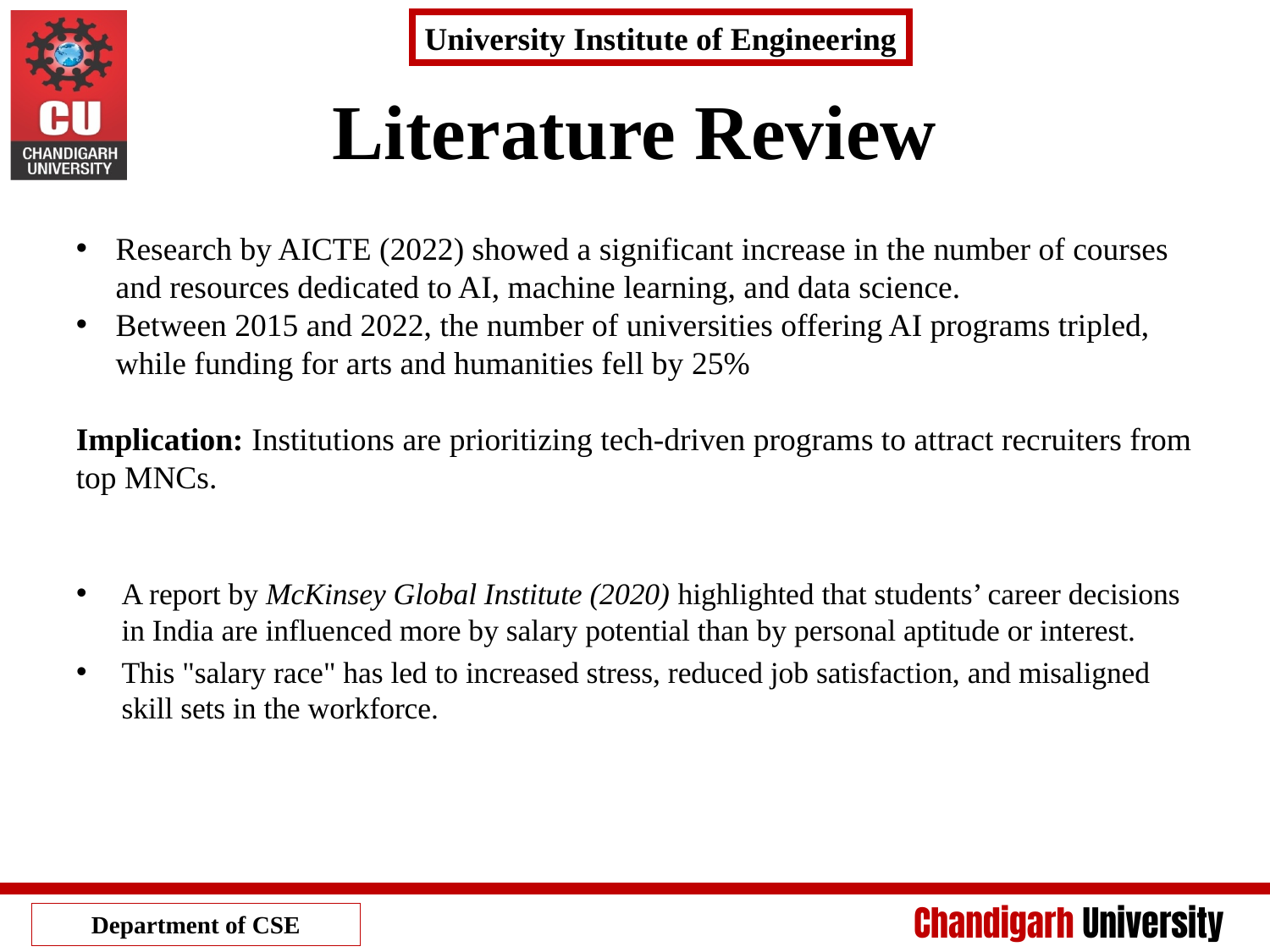

# Literature Review
Research by AICTE (2022) showed a significant increase in the number of courses and resources dedicated to AI, machine learning, and data science.
Between 2015 and 2022, the number of universities offering AI programs tripled, while funding for arts and humanities fell by 25%

Implication: Institutions are prioritizing tech-driven programs to attract recruiters from top MNCs.
A report by McKinsey Global Institute (2020) highlighted that students’ career decisions in India are influenced more by salary potential than by personal aptitude or interest.
This "salary race" has led to increased stress, reduced job satisfaction, and misaligned skill sets in the workforce.